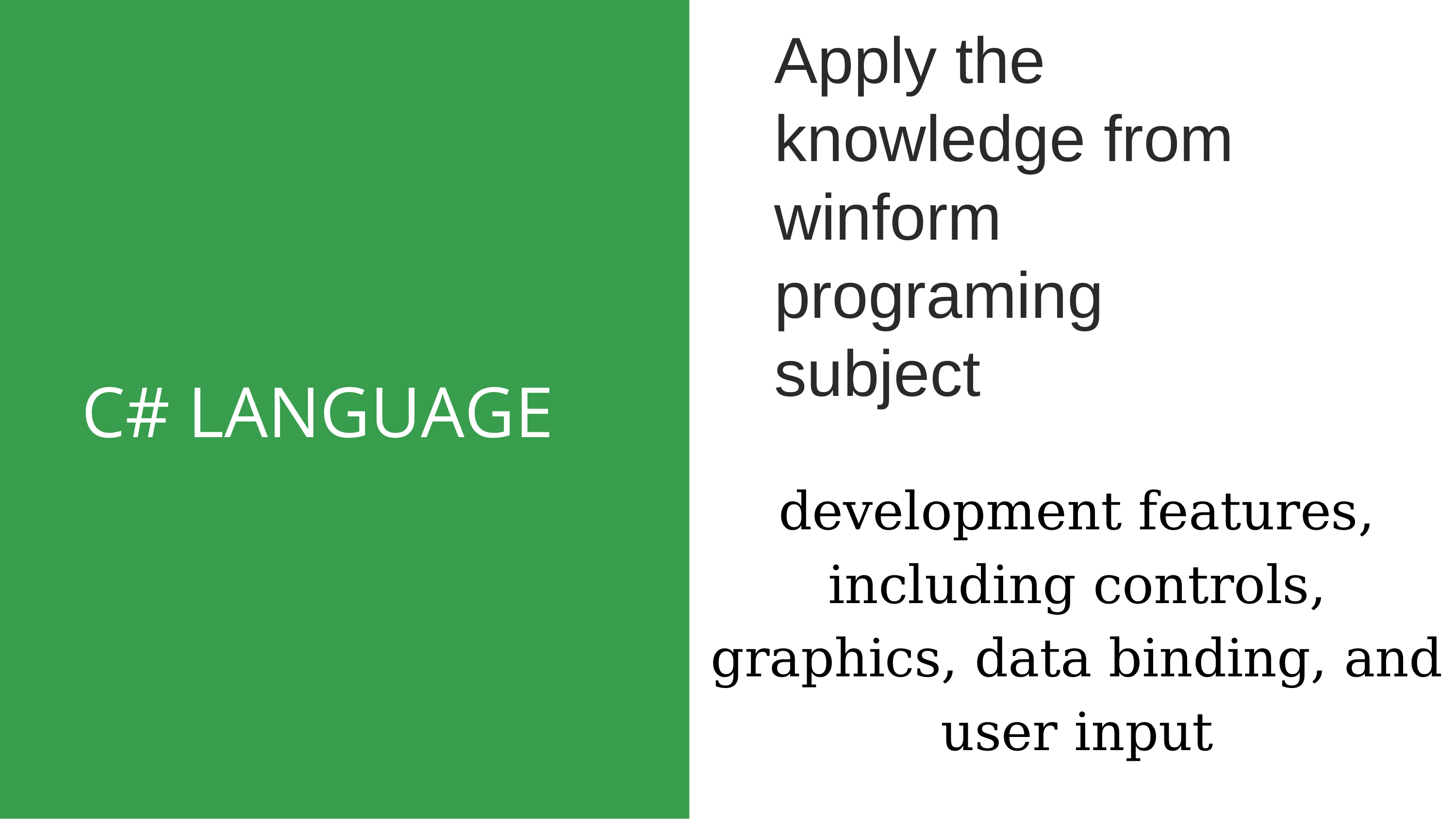

Apply the knowledge from winform programing subject
C# LANGUAGE
development features, including controls, graphics, data binding, and user input